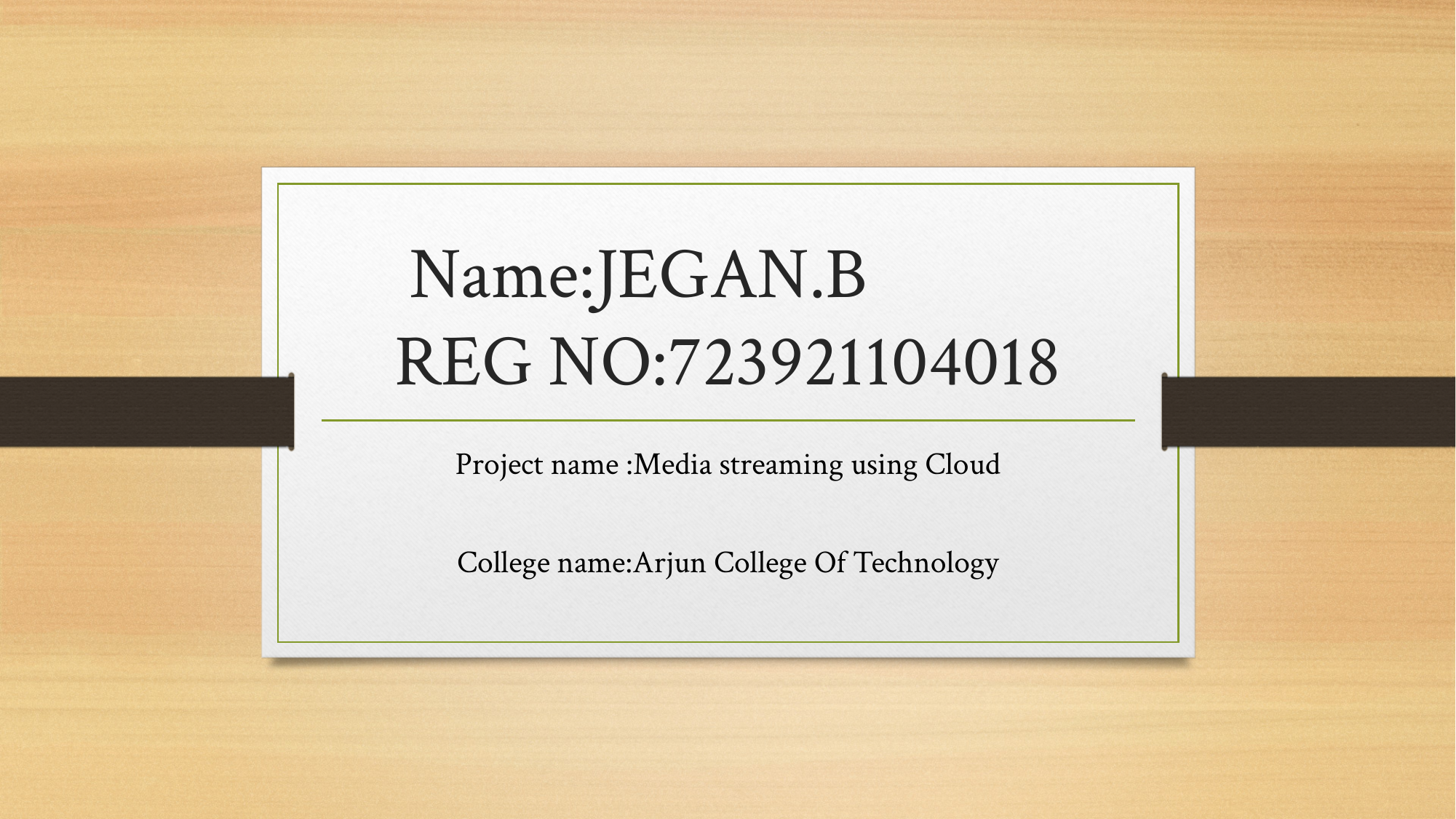

# Name:JEGAN.B REG NO:723921104018
Project name :Media streaming using Cloud

College name:Arjun College Of Technology